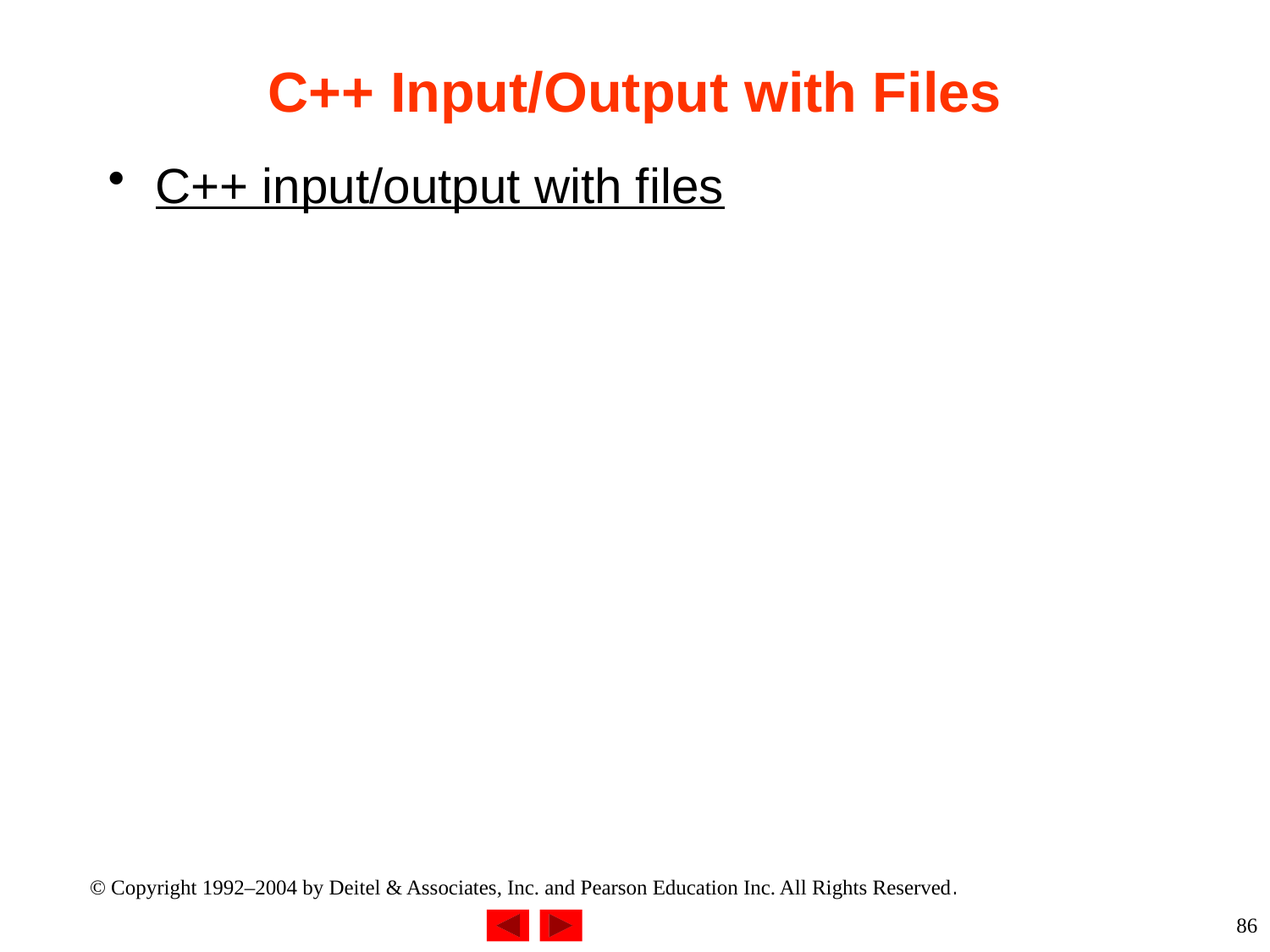

# C++ Input/Output with Files
C++ input/output with files